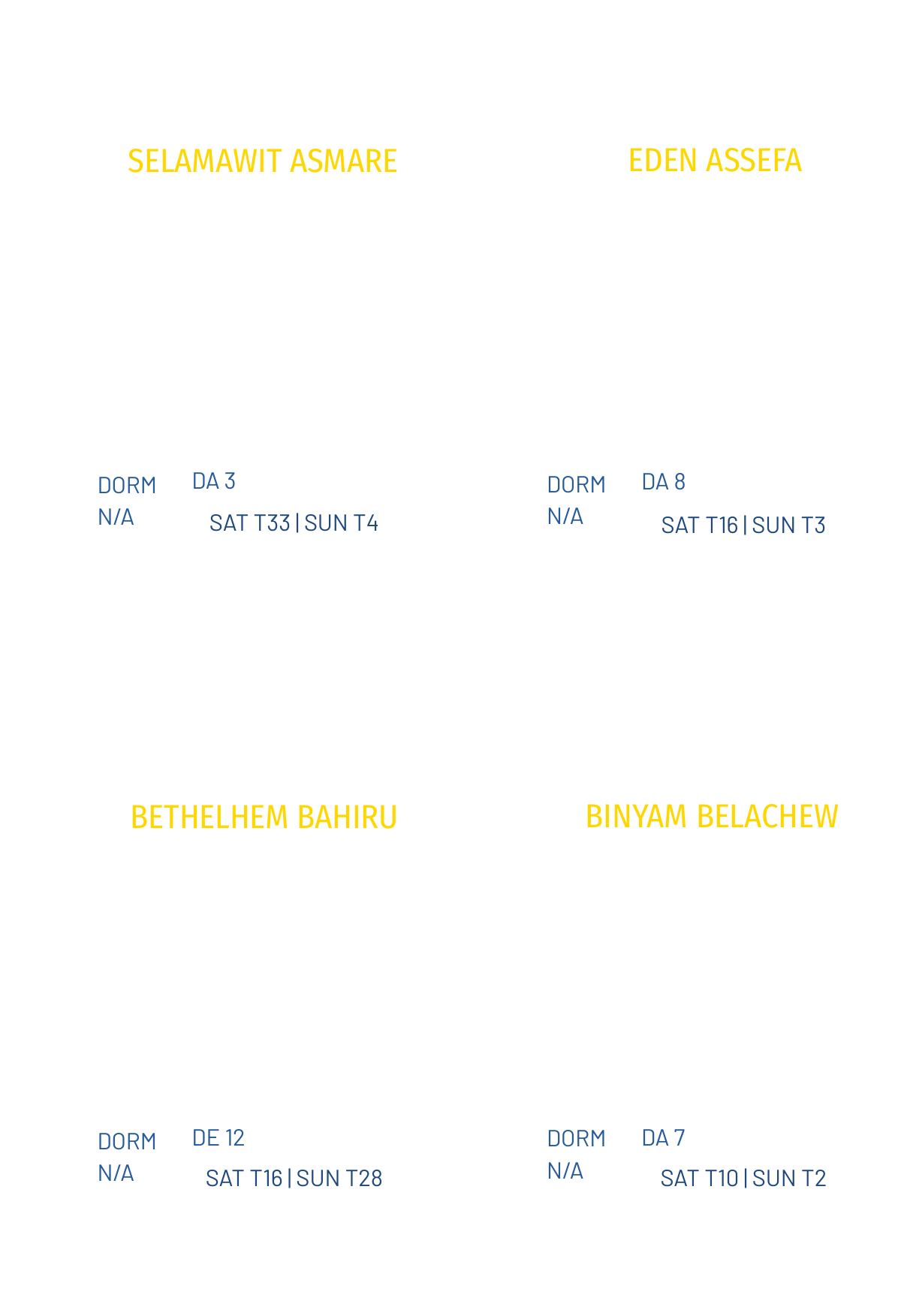

EDEN ASSEFA
SELAMAWIT ASMARE
NEW
UNIVERSITY OF MARYLAND (UMD) CAMPUS MINISTRY
PARTICIPANT
PARTICIPANT
DA 3
DA 8
DORM
DORM
N/A
N/A
SAT T33 | SUN T4
SAT T16 | SUN T3
BINYAM BELACHEW
BETHELHEM BAHIRU
VIRTUAL CAMPUS MINISTRY (VCM)
UNIVERSITY OF MARYLAND (UMD) CAMPUS MINISTRY
PARTICIPANT
PARTICIPANT
DE 12
DA 7
DORM
DORM
N/A
N/A
SAT T16 | SUN T28
SAT T10 | SUN T2